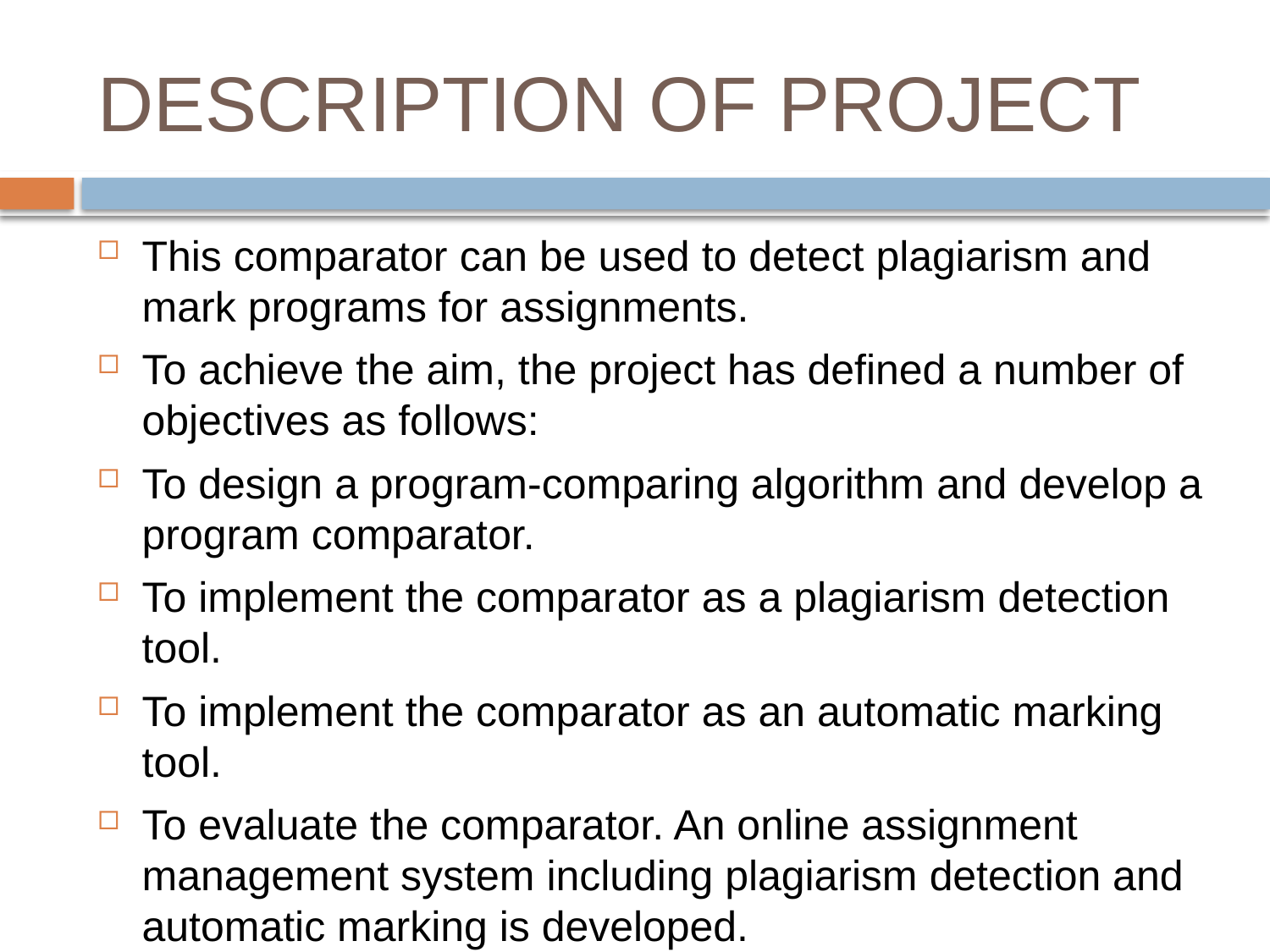

# DESCRIPTION OF PROJECT
This comparator can be used to detect plagiarism and mark programs for assignments.
To achieve the aim, the project has defined a number of objectives as follows:
To design a program-comparing algorithm and develop a program comparator.
To implement the comparator as a plagiarism detection tool.
To implement the comparator as an automatic marking tool.
To evaluate the comparator. An online assignment management system including plagiarism detection and automatic marking is developed.